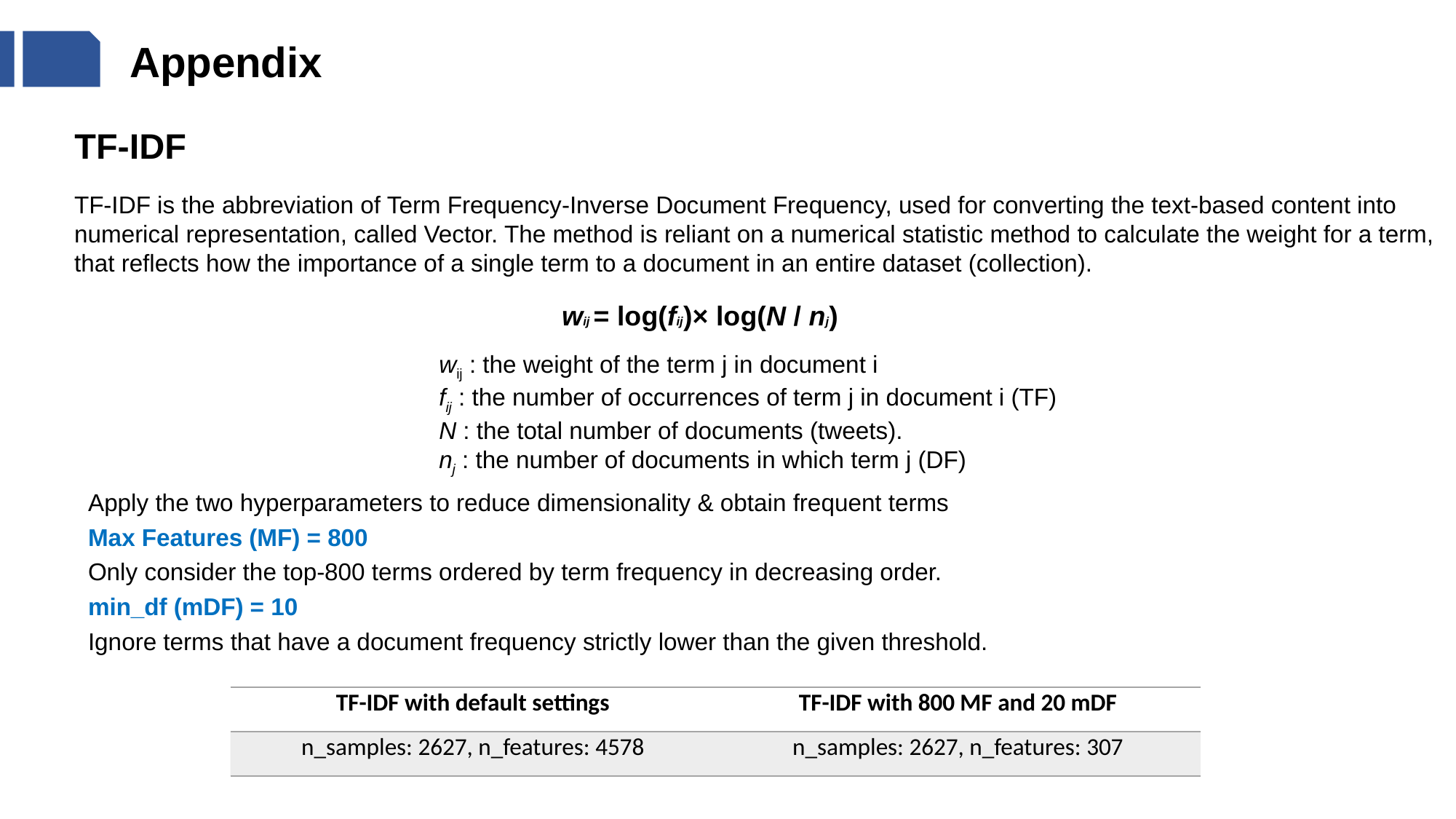

Appendix

TF-IDF

TF-IDF is the abbreviation of Term Frequency-Inverse Document Frequency, used for converting the text-based content into numerical representation, called Vector. The method is reliant on a numerical statistic method to calculate the weight for a term, that reflects how the importance of a single term to a document in an entire dataset (collection).
wij = log(fij)× log(N / nj)
wij : the weight of the term j in document i
fij : the number of occurrences of term j in document i (TF)
N : the total number of documents (tweets).
nj : the number of documents in which term j (DF)
Apply the two hyperparameters to reduce dimensionality & obtain frequent terms
Max Features (MF) = 800
Only consider the top-800 terms ordered by term frequency in decreasing order.
min_df (mDF) = 10
Ignore terms that have a document frequency strictly lower than the given threshold.

| TF-IDF with default settings | TF-IDF with 800 MF and 20 mDF |
| --- | --- |
| n\_samples: 2627, n\_features: 4578 | n\_samples: 2627, n\_features: 307 |